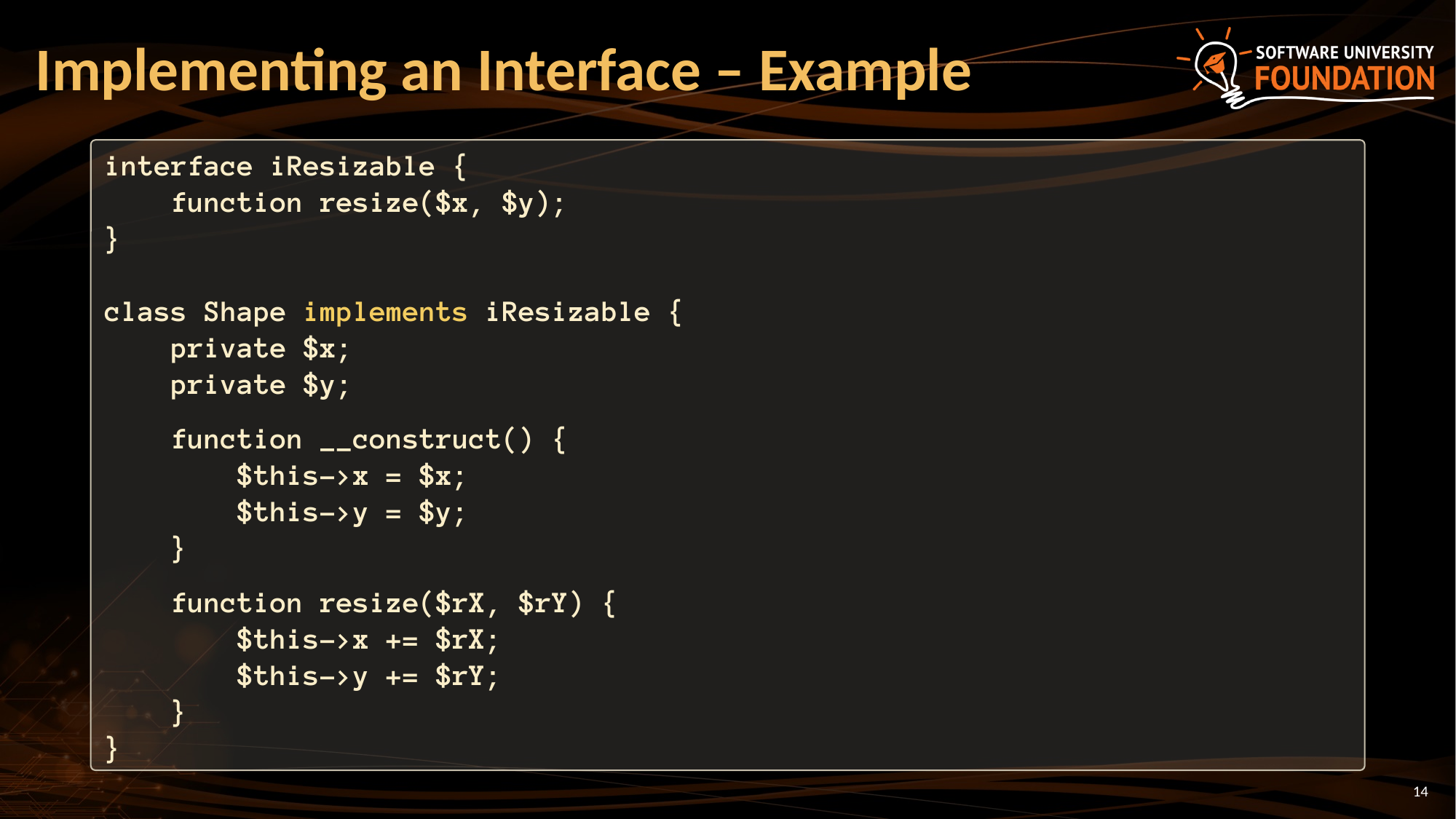

# Implementing an Interface – Example
interface iResizable {
    function resize($x, $y);
}

class Shape implements iResizable {
    private $x;
    private $y;
    function __construct() {
        $this->x = $x;
        $this->y = $y;
    }
    function resize($rX, $rY) {
        $this->x += $rX;
        $this->y += $rY;
    }
}
14